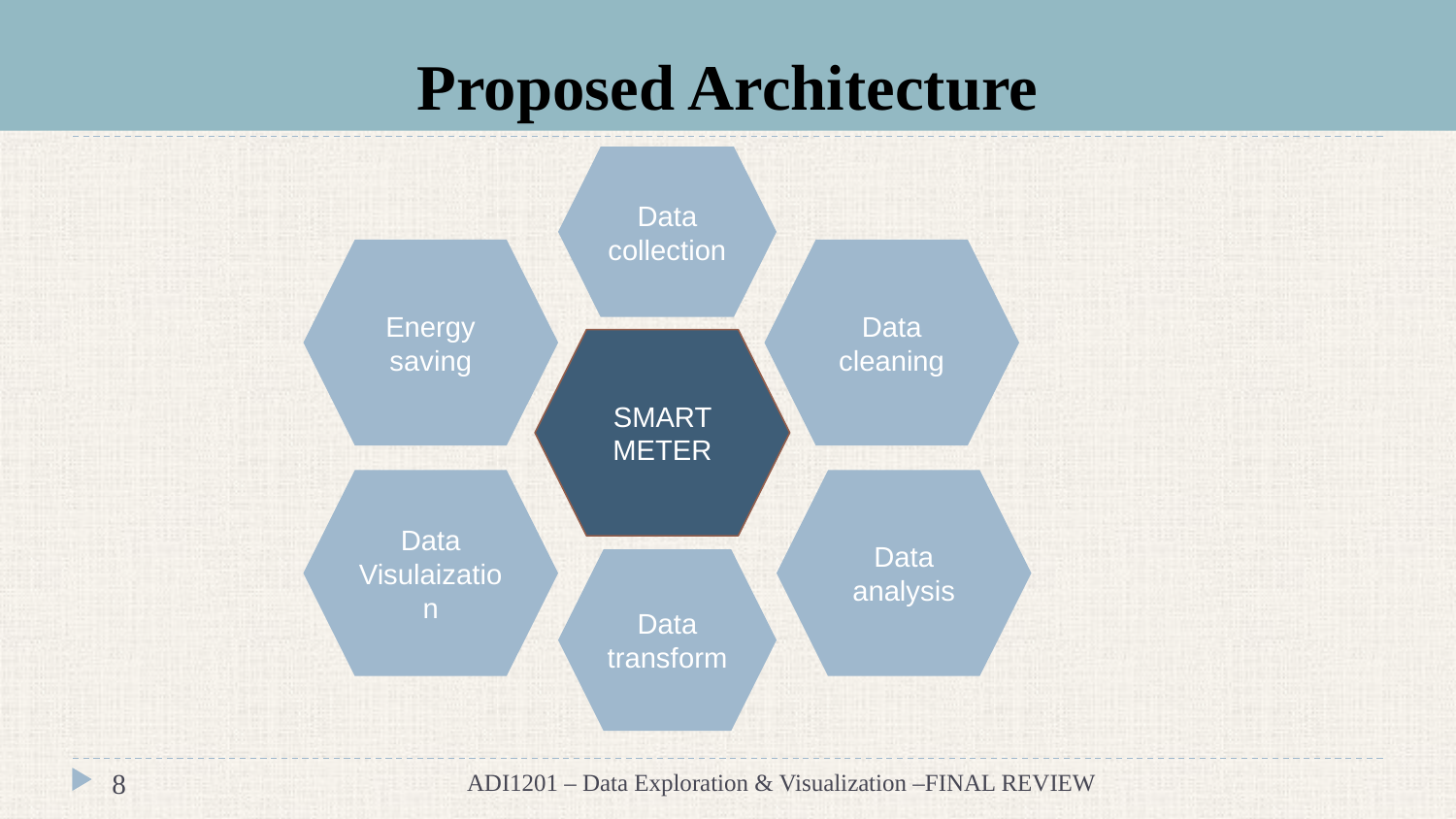

# Proposed Architecture
Data collection
Energy saving
Data cleaning
SMART METER
Data
Visulaization
Data analysis
Data transform
8
ADI1201 – Data Exploration & Visualization –FINAL REVIEW